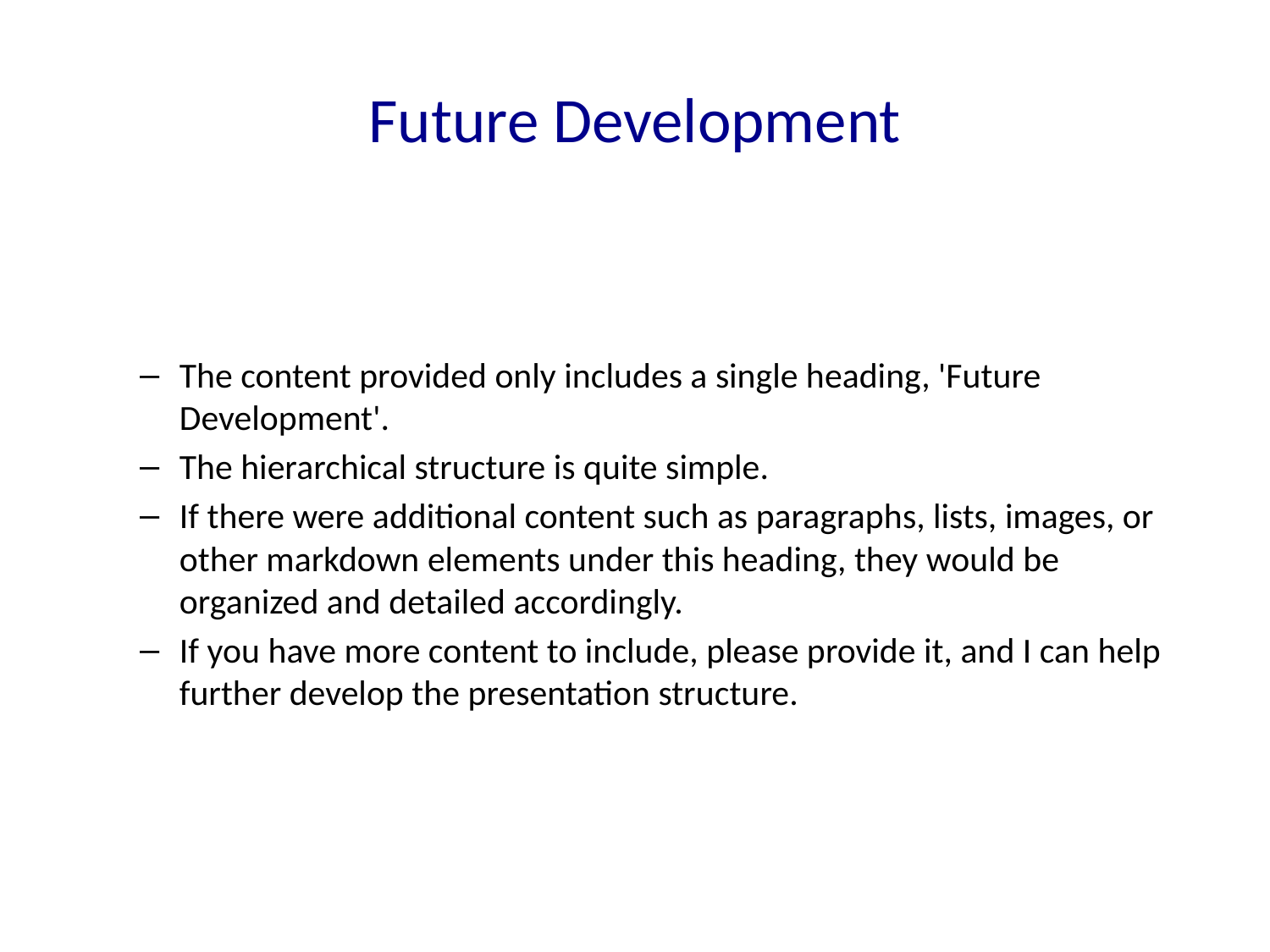

# Future Development

The content provided only includes a single heading, 'Future Development'.
The hierarchical structure is quite simple.
If there were additional content such as paragraphs, lists, images, or other markdown elements under this heading, they would be organized and detailed accordingly.
If you have more content to include, please provide it, and I can help further develop the presentation structure.